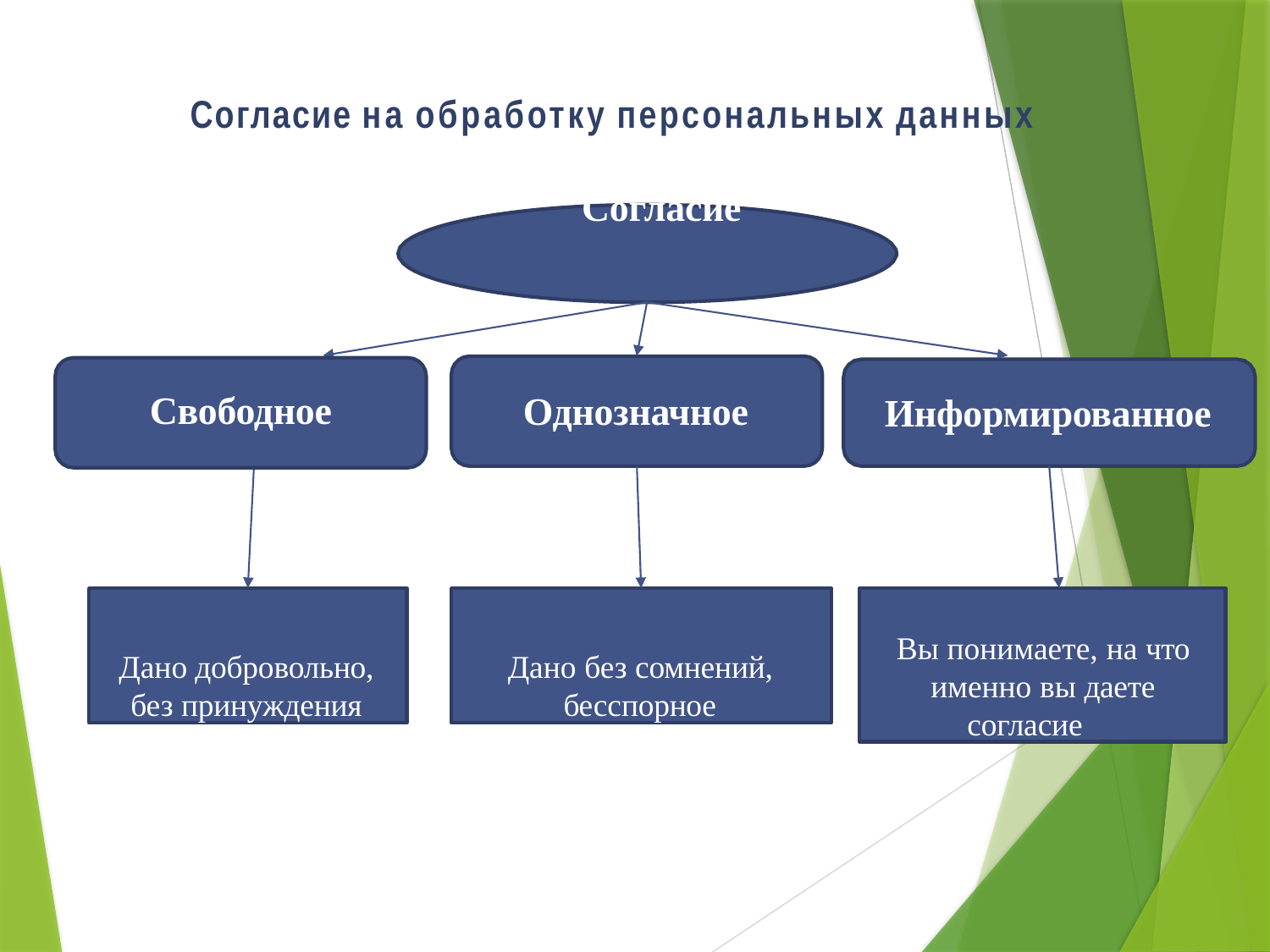

Согласие на обработку персональных данных

Согласие

Свободное

Однозначное
Информированное

Дано добровольно, без принуждения

Дано без сомнений, бесспорное

Вы понимаете, на что именно вы даете
согласие